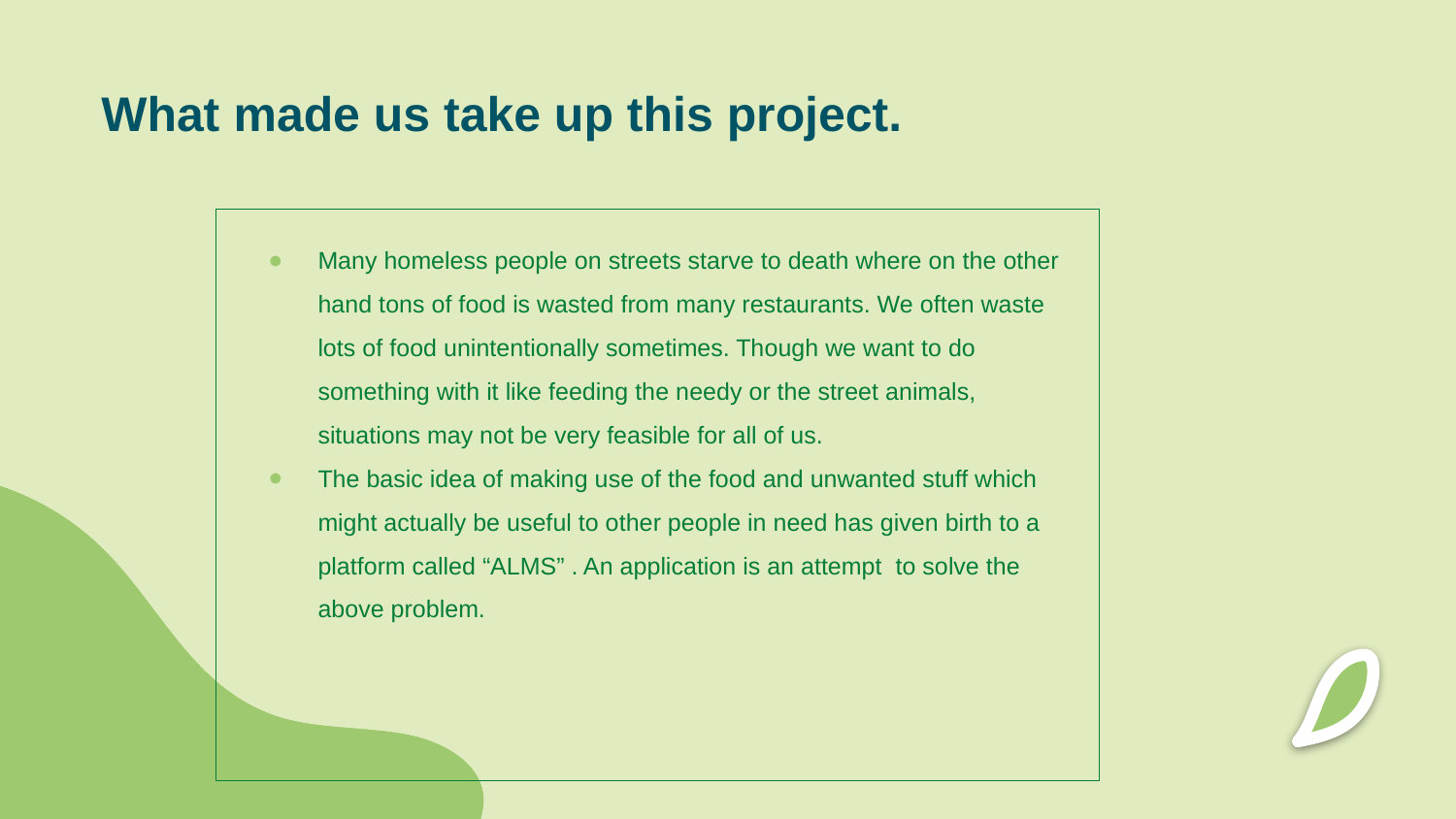

# What made us take up this project.
Many homeless people on streets starve to death where on the other hand tons of food is wasted from many restaurants. We often waste lots of food unintentionally sometimes. Though we want to do something with it like feeding the needy or the street animals, situations may not be very feasible for all of us.
The basic idea of making use of the food and unwanted stuff which might actually be useful to other people in need has given birth to a platform called “ALMS” . An application is an attempt  to solve the above problem.